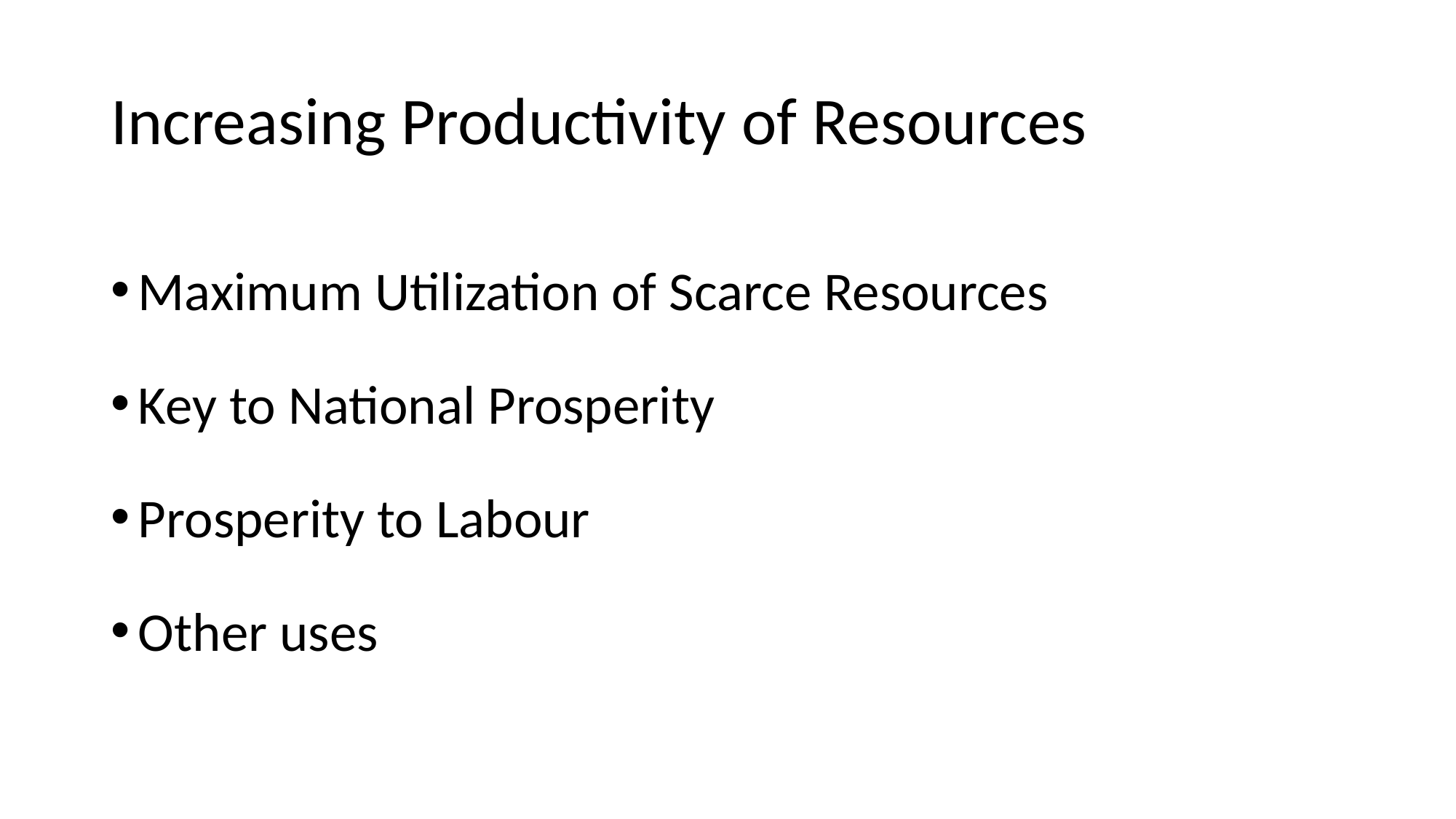

# Increasing Productivity of Resources
Maximum Utilization of Scarce Resources
Key to National Prosperity
Prosperity to Labour
Other uses